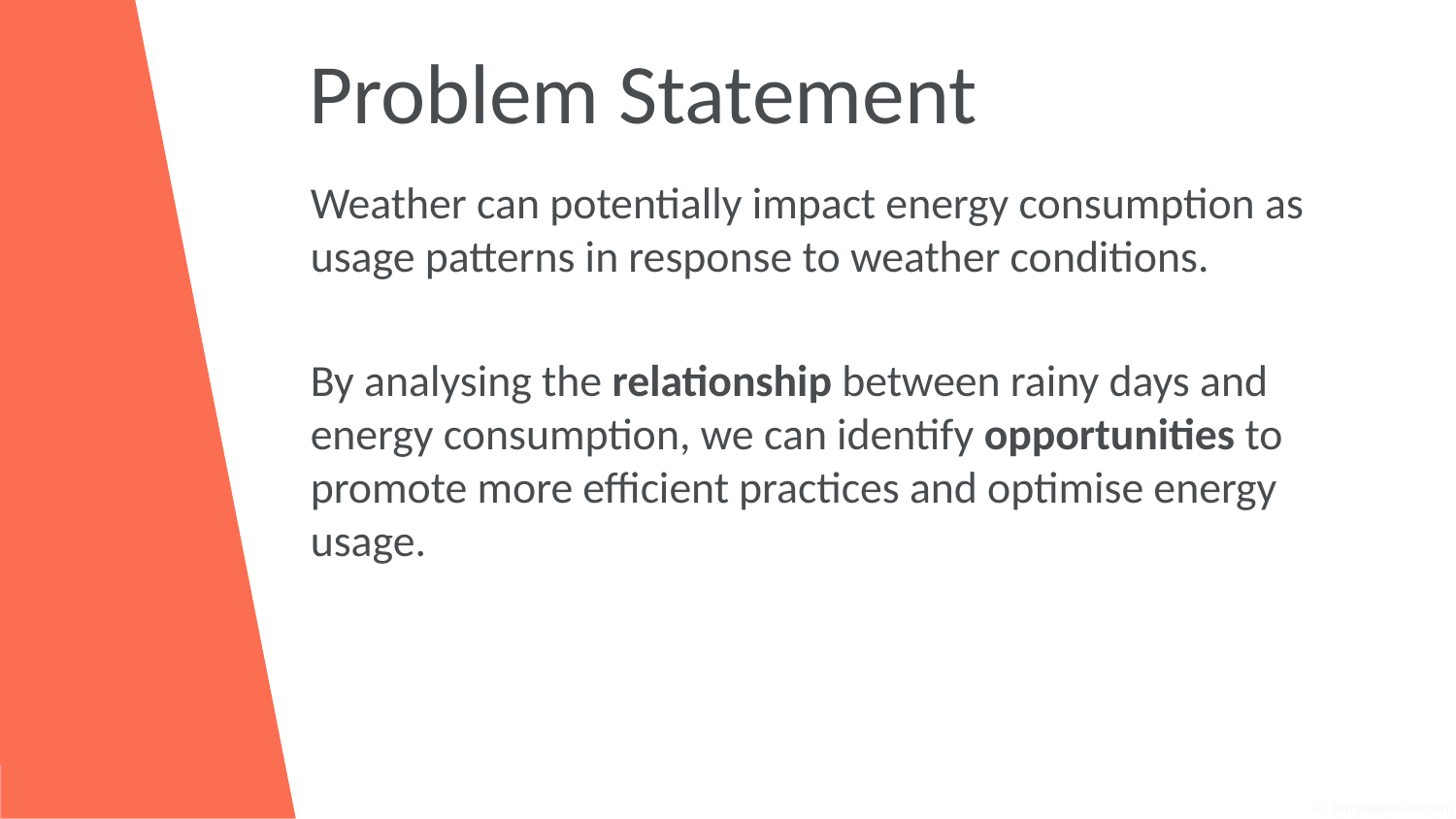

# Problem Statement
Weather can potentially impact energy consumption as usage patterns in response to weather conditions.

By analysing the relationship between rainy days and energy consumption, we can identify opportunities to promote more efficient practices and optimise energy usage.